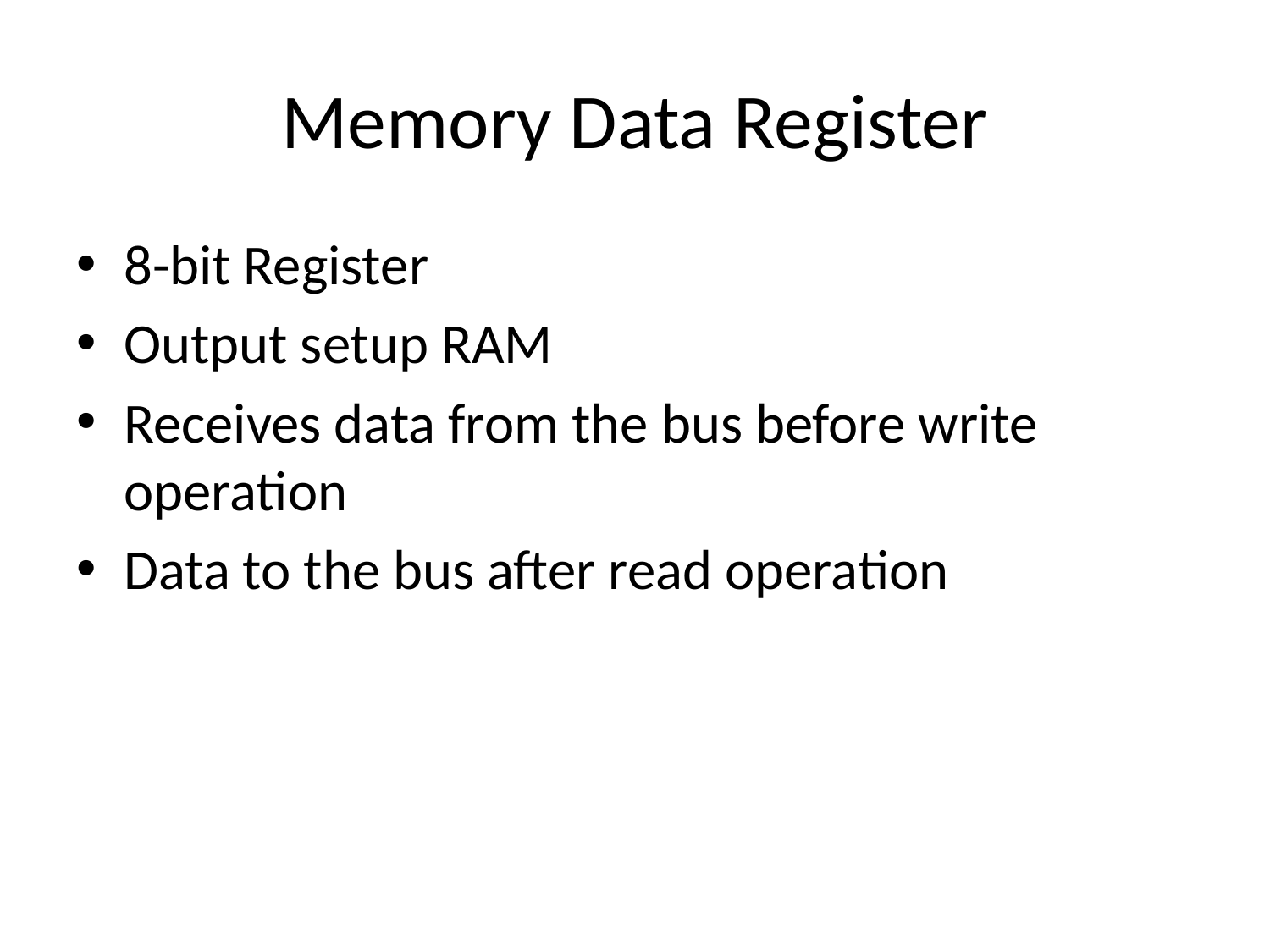

# Memory Data Register
8-bit Register
Output setup RAM
Receives data from the bus before write operation
Data to the bus after read operation